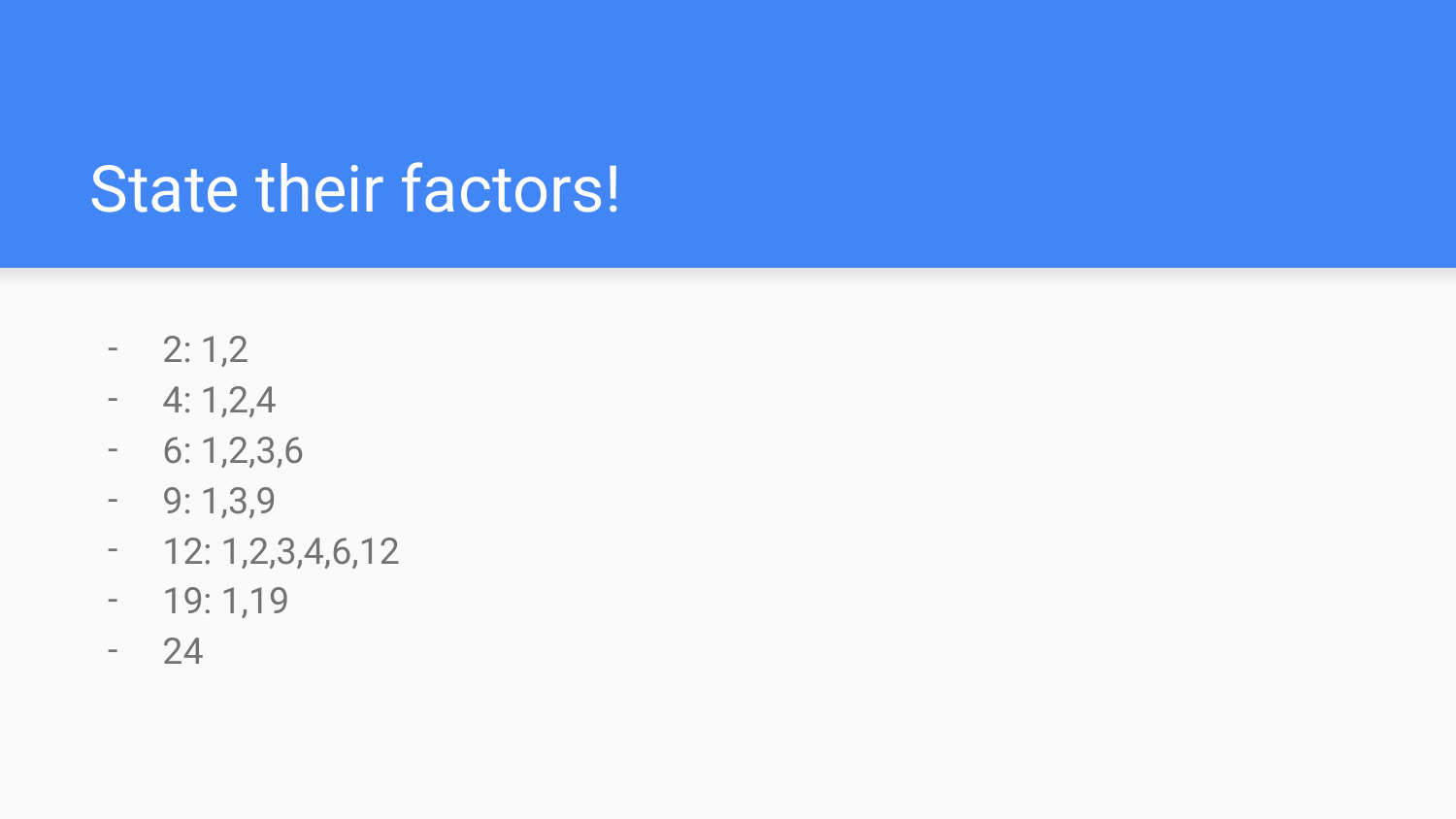

# State their factors!
2: 1,2
4: 1,2,4
6: 1,2,3,6
9: 1,3,9
12: 1,2,3,4,6,12
19: 1,19
24